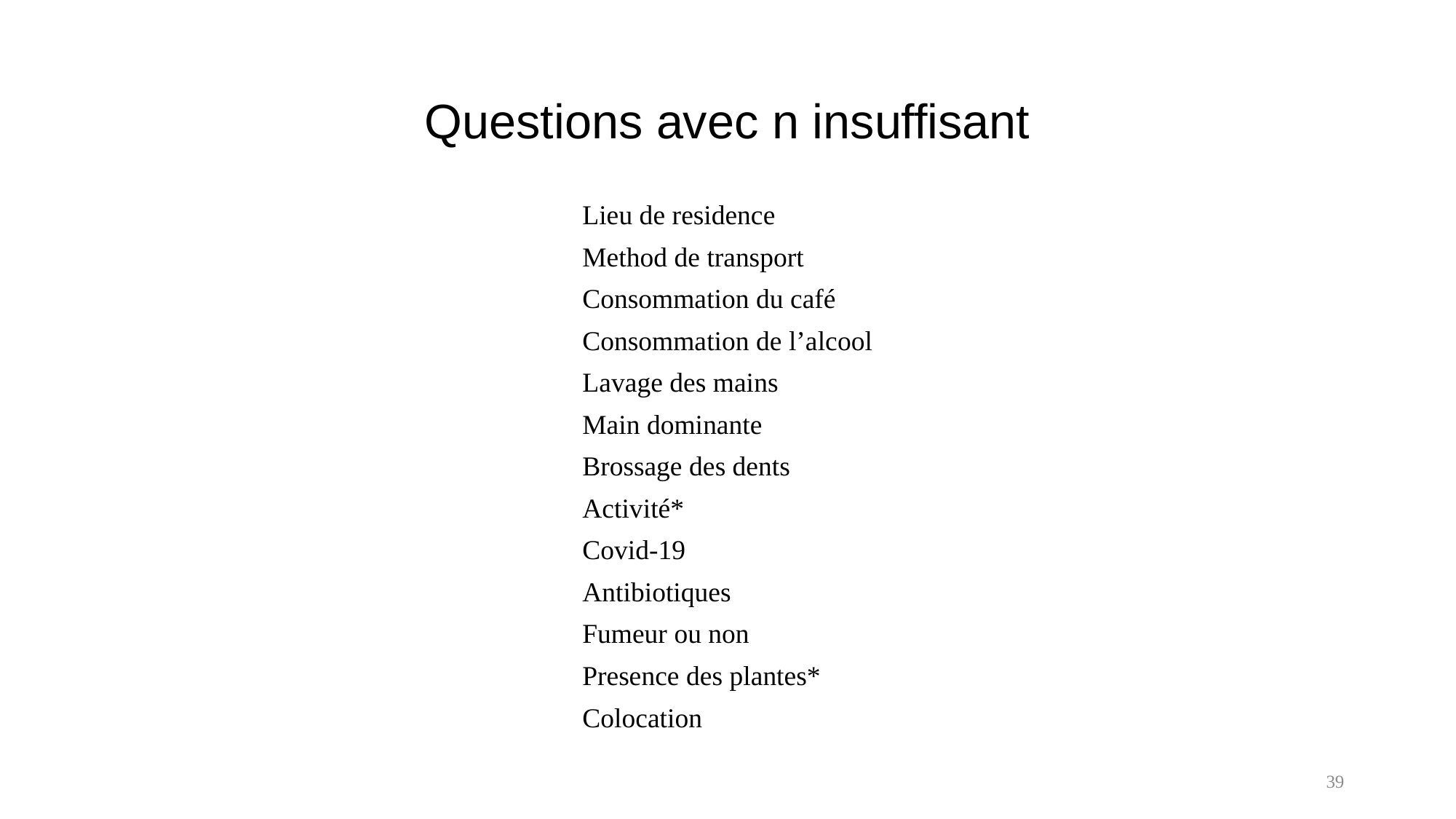

# Questions avec n insuffisant
Lieu de residence
Method de transport
Consommation du café
Consommation de l’alcool
Lavage des mains
Main dominante
Brossage des dents
Activité*
Covid-19
Antibiotiques
Fumeur ou non
Presence des plantes*
Colocation
39